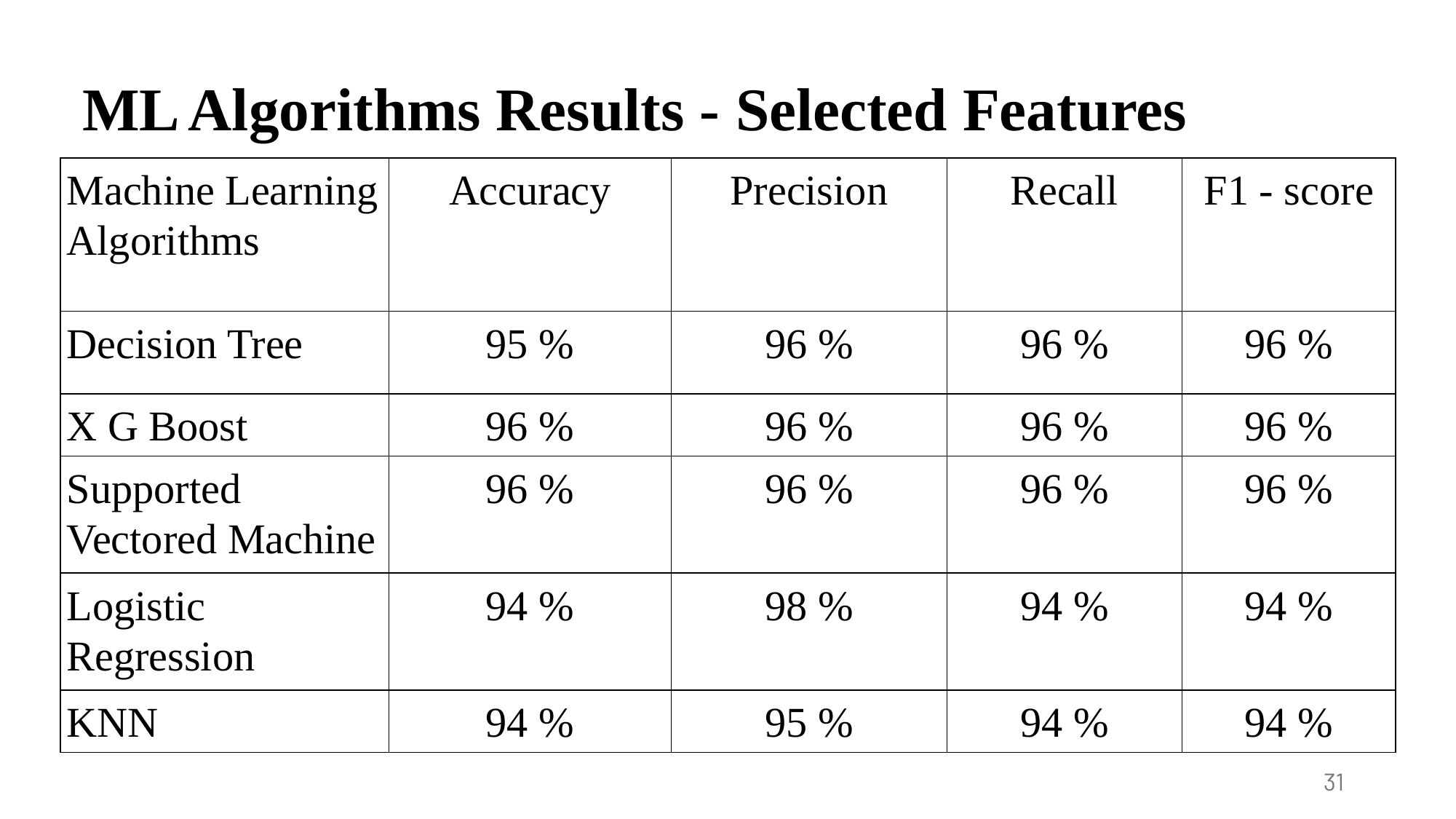

ML Algorithms Results - Selected Features
| Machine Learning Algorithms | Accuracy | Precision | Recall | F1 - score |
| --- | --- | --- | --- | --- |
| Decision Tree | 95 % | 96 % | 96 % | 96 % |
| X G Boost | 96 % | 96 % | 96 % | 96 % |
| Supported Vectored Machine | 96 % | 96 % | 96 % | 96 % |
| Logistic Regression | 94 % | 98 % | 94 % | 94 % |
| KNN | 94 % | 95 % | 94 % | 94 % |
31